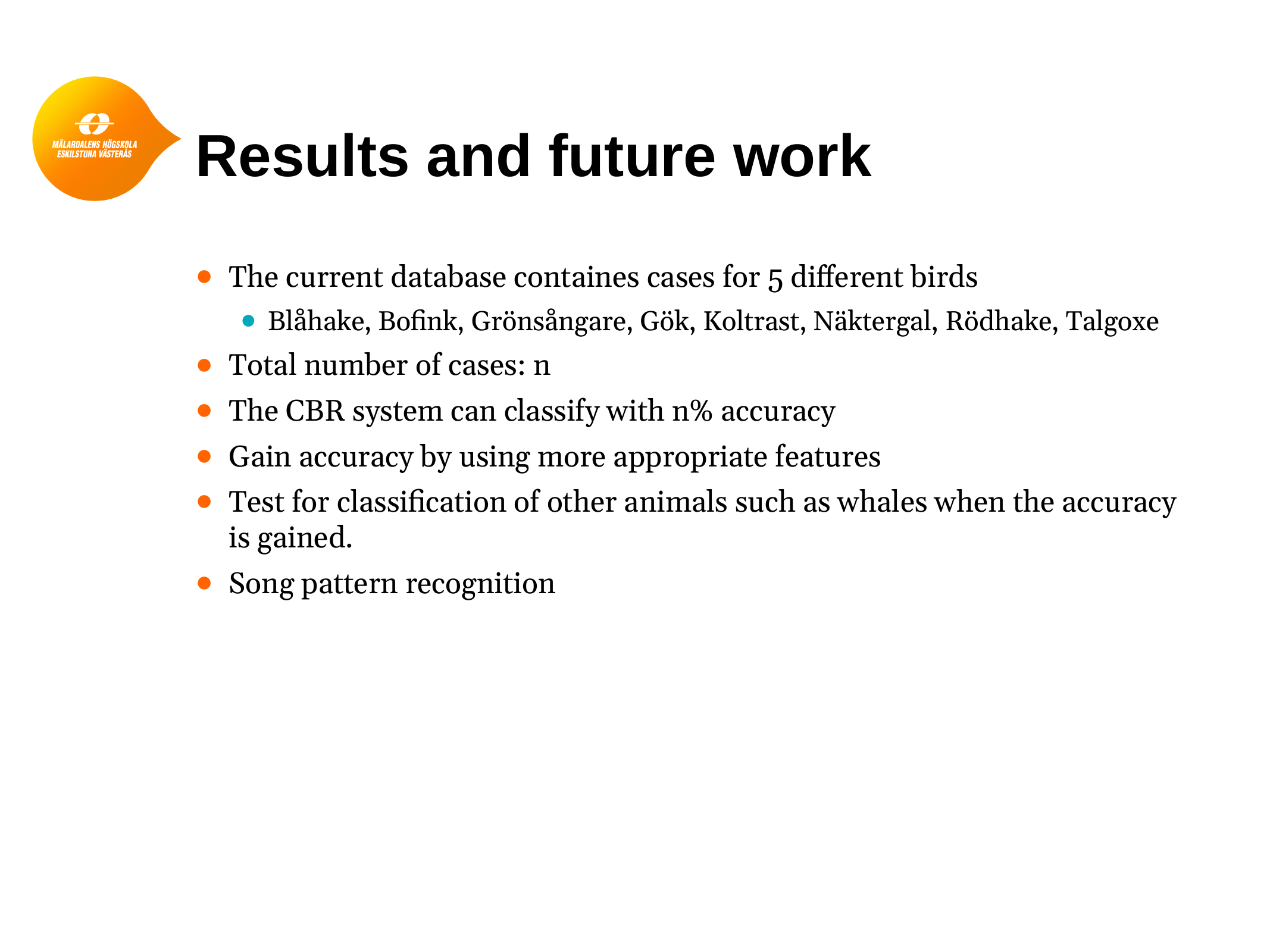

# Results and future work
The current database containes cases for 5 different birds
Blåhake, Bofink, Grönsångare, Gök, Koltrast, Näktergal, Rödhake, Talgoxe
Total number of cases: n
The CBR system can classify with n% accuracy
Gain accuracy by using more appropriate features
Test for classification of other animals such as whales when the accuracy is gained.
Song pattern recognition